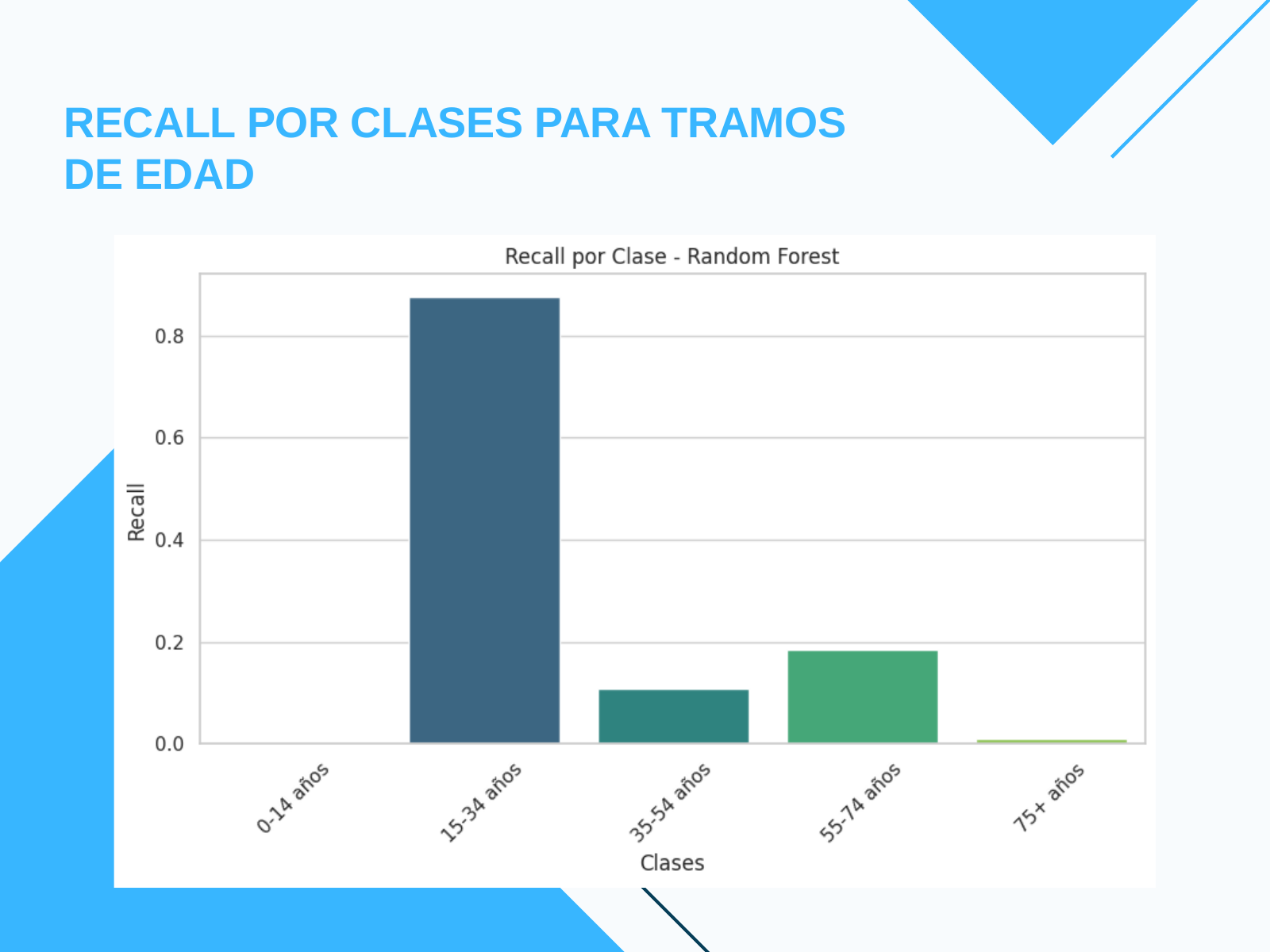

RECALL POR CLASES PARA TRAMOS
DE EDAD